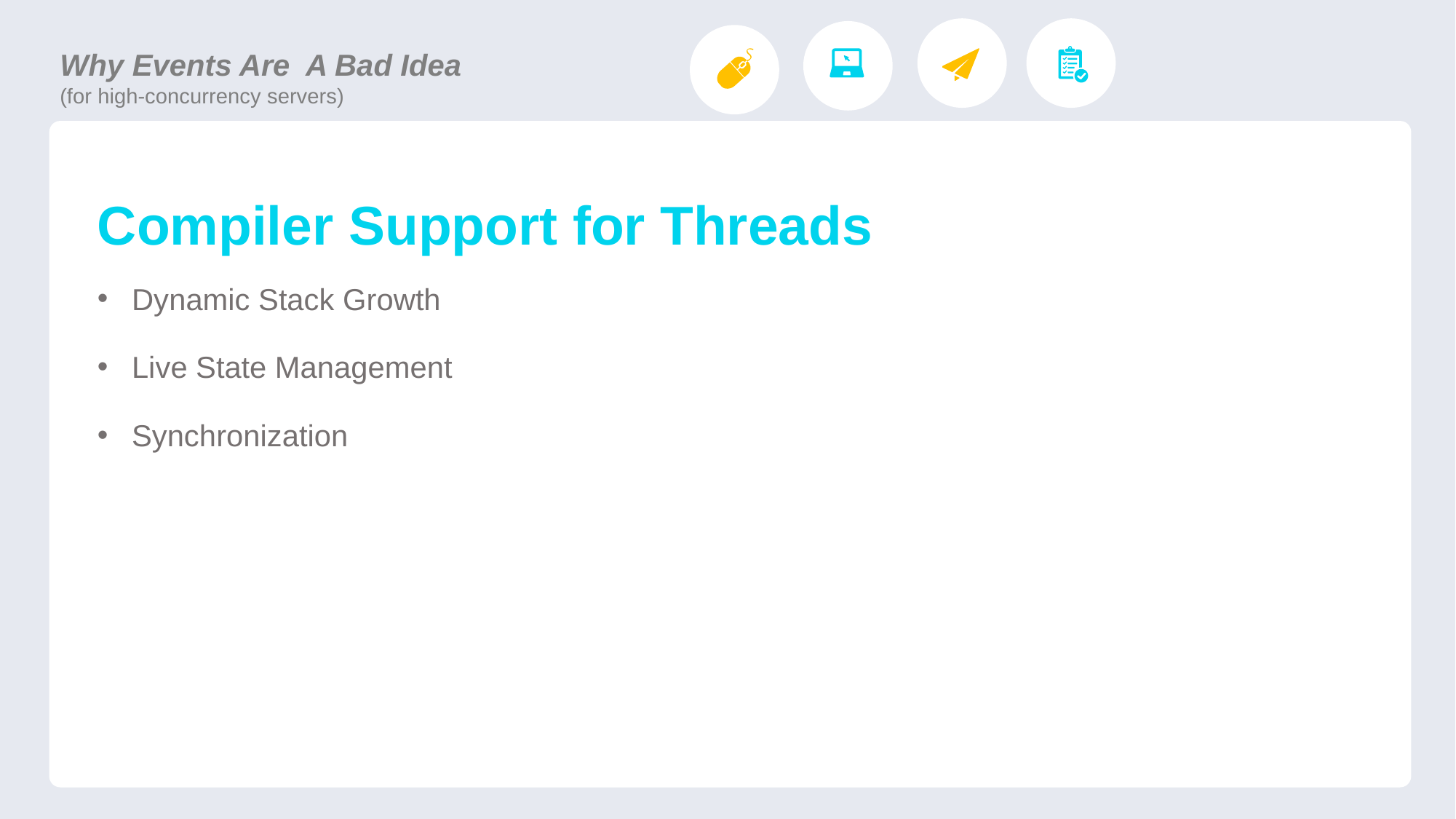

Why Events Are  A Bad Idea
(for high-concurrency servers)

Compiler Support for Threads

Dynamic Stack Growth

Live State Management

Synchronization